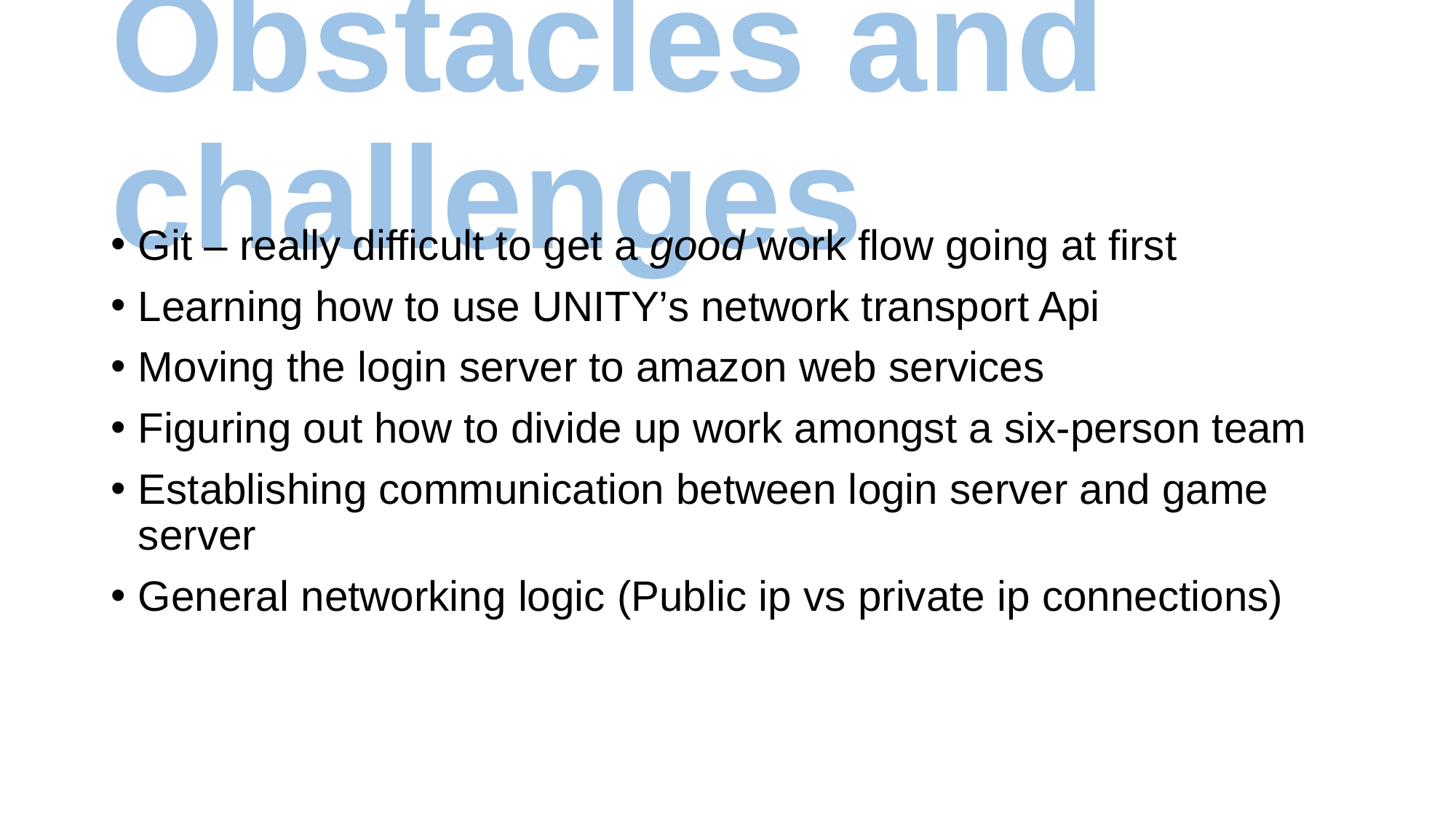

# Obstacles and challenges
Git – really difficult to get a good work flow going at first
Learning how to use UNITY’s network transport Api
Moving the login server to amazon web services
Figuring out how to divide up work amongst a six-person team
Establishing communication between login server and game server
General networking logic (Public ip vs private ip connections)